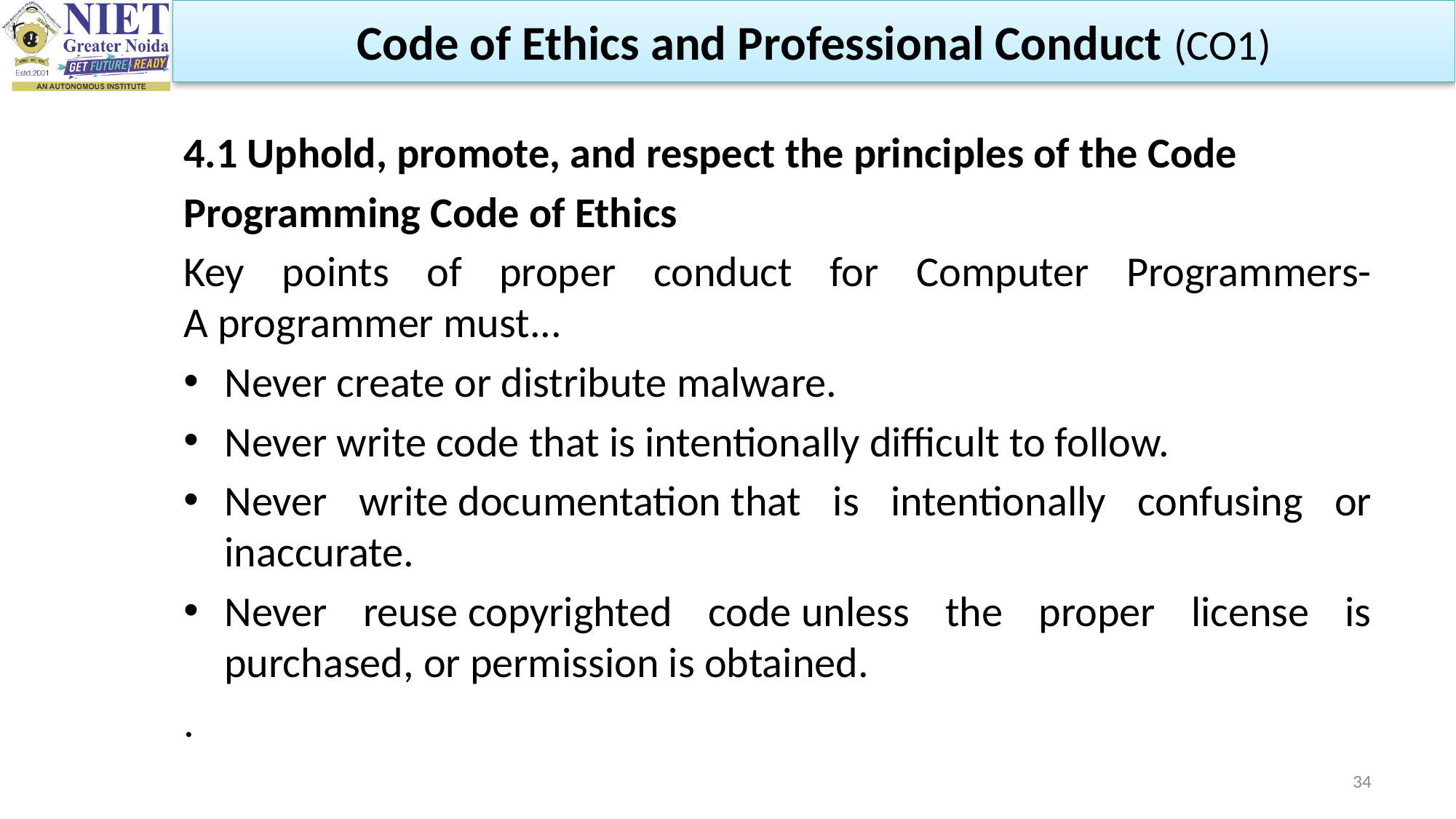

Code of Ethics and Professional Conduct (CO1)
4.1 Uphold, promote, and respect the principles of the Code
Programming Code of Ethics
Key points of proper conduct for Computer Programmers-
A programmer must...
Never create or distribute malware.
Never write code that is intentionally difficult to follow.
Never write documentation that is intentionally confusing or inaccurate.
Never reuse copyrighted code unless the proper license is purchased, or permission is obtained.
.
34